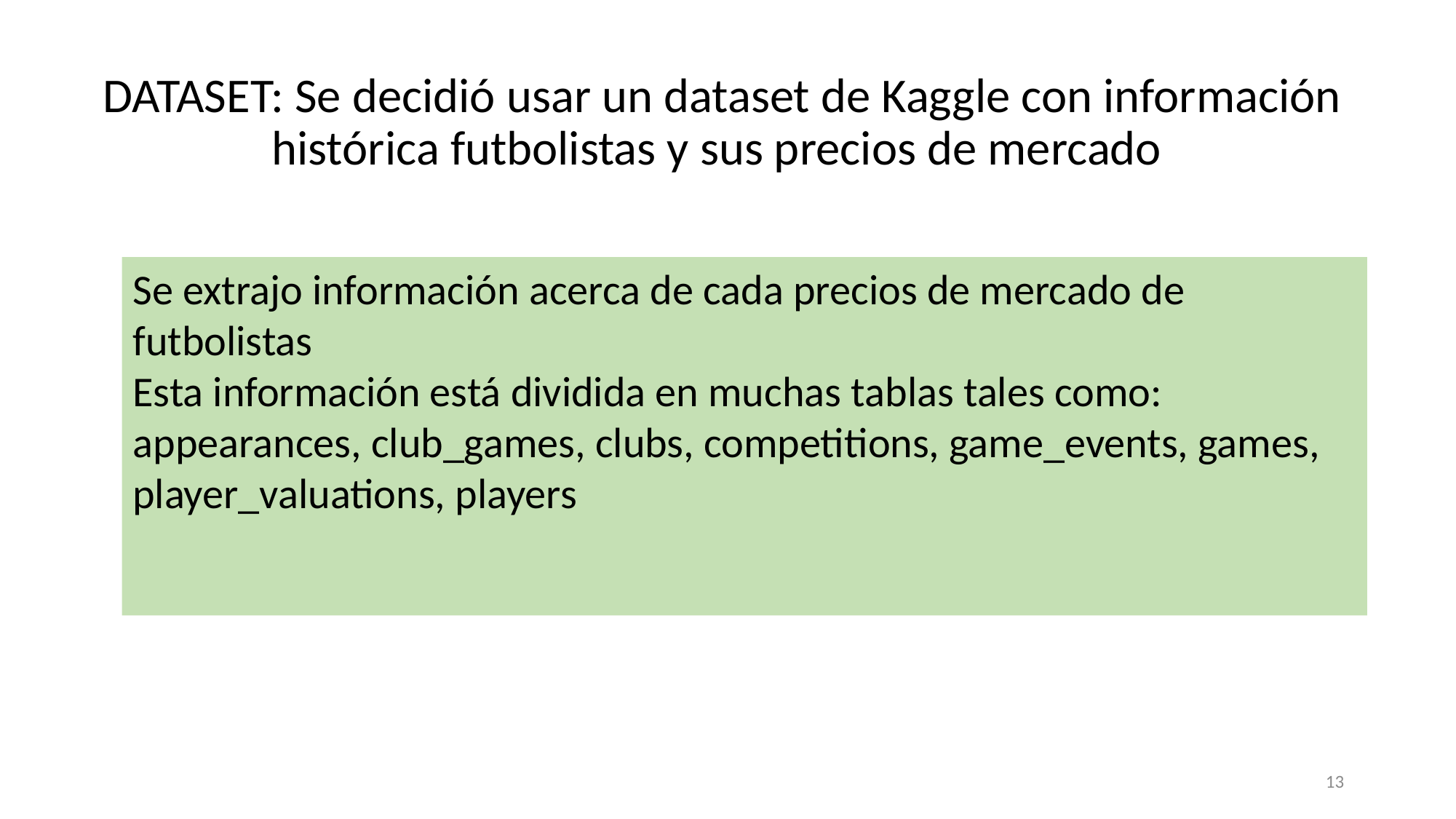

# DATASET: Se decidió usar un dataset de Kaggle con información histórica futbolistas y sus precios de mercado
Se extrajo información acerca de cada precios de mercado de futbolistas
Esta información está dividida en muchas tablas tales como: appearances, club_games, clubs, competitions, game_events, games, player_valuations, players
13